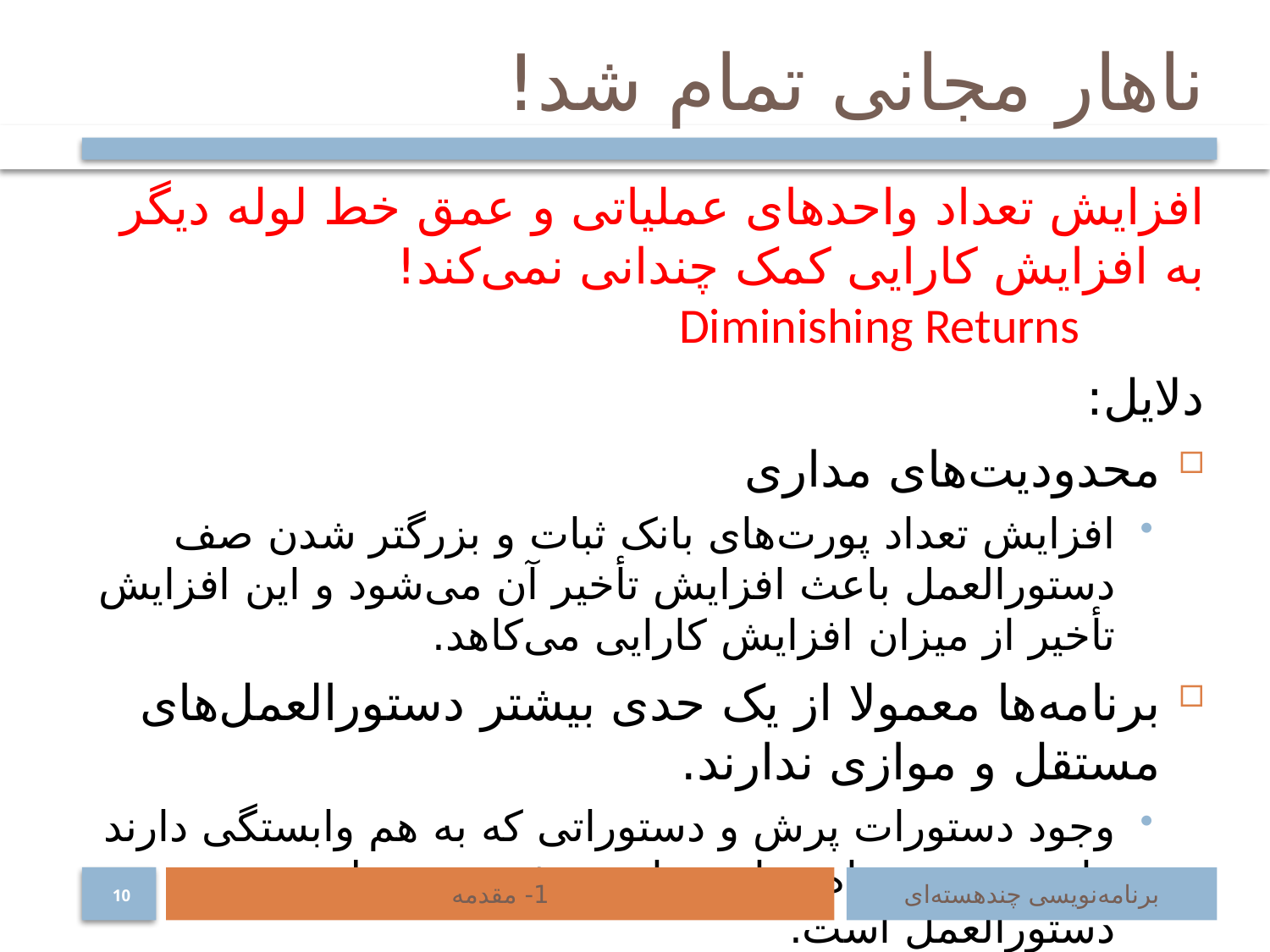

# ناهار مجانی تمام شد!
افزایش تعداد واحد‌های عملیاتی و عمق خط لوله دیگر به افزایش کارایی کمک چندانی نمی‌کند!                            Diminishing Returns
دلایل:
محدودیت‌های مداری
افزایش تعداد پورت‌های بانک ثبات و بزرگتر شدن صف دستورالعمل باعث افزایش تأخیر آن می‌شود و این افزایش تأخیر از میزان افزایش کارایی می‌کاهد.
برنامه‌ها معمولا از یک حدی بیشتر دستورالعمل‌های مستقل و موازی ندارند.
وجود دستورات پرش و دستوراتی که به هم وابستگی دارند مانعی بر سر راه موازی‌سازی بیشتر در سطح دستورالعمل است.
1- مقدمه
برنامه‌نویسی چند‌هسته‌ای
10